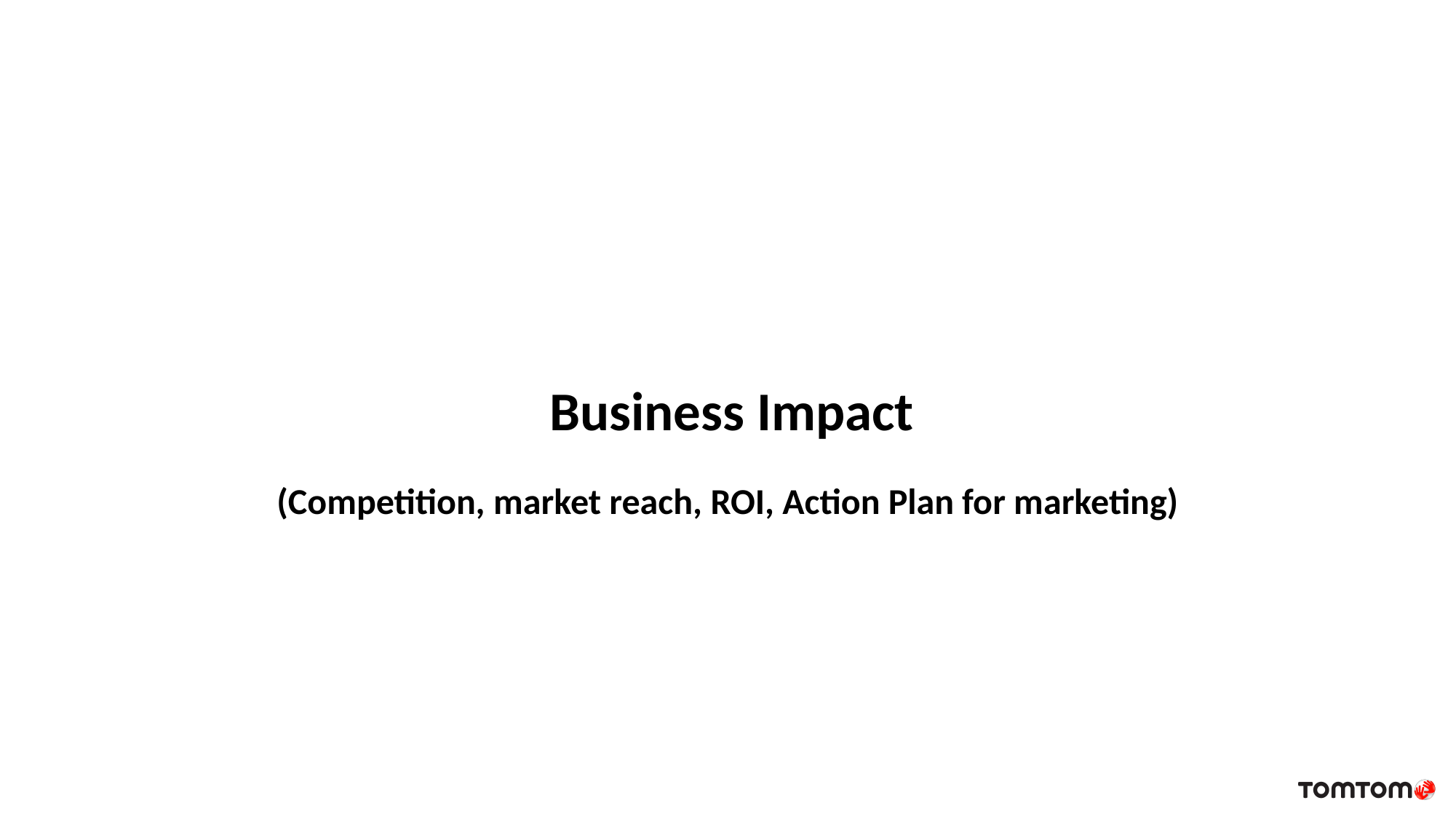

Business Impact
(Competition, market reach, ROI, Action Plan for marketing)